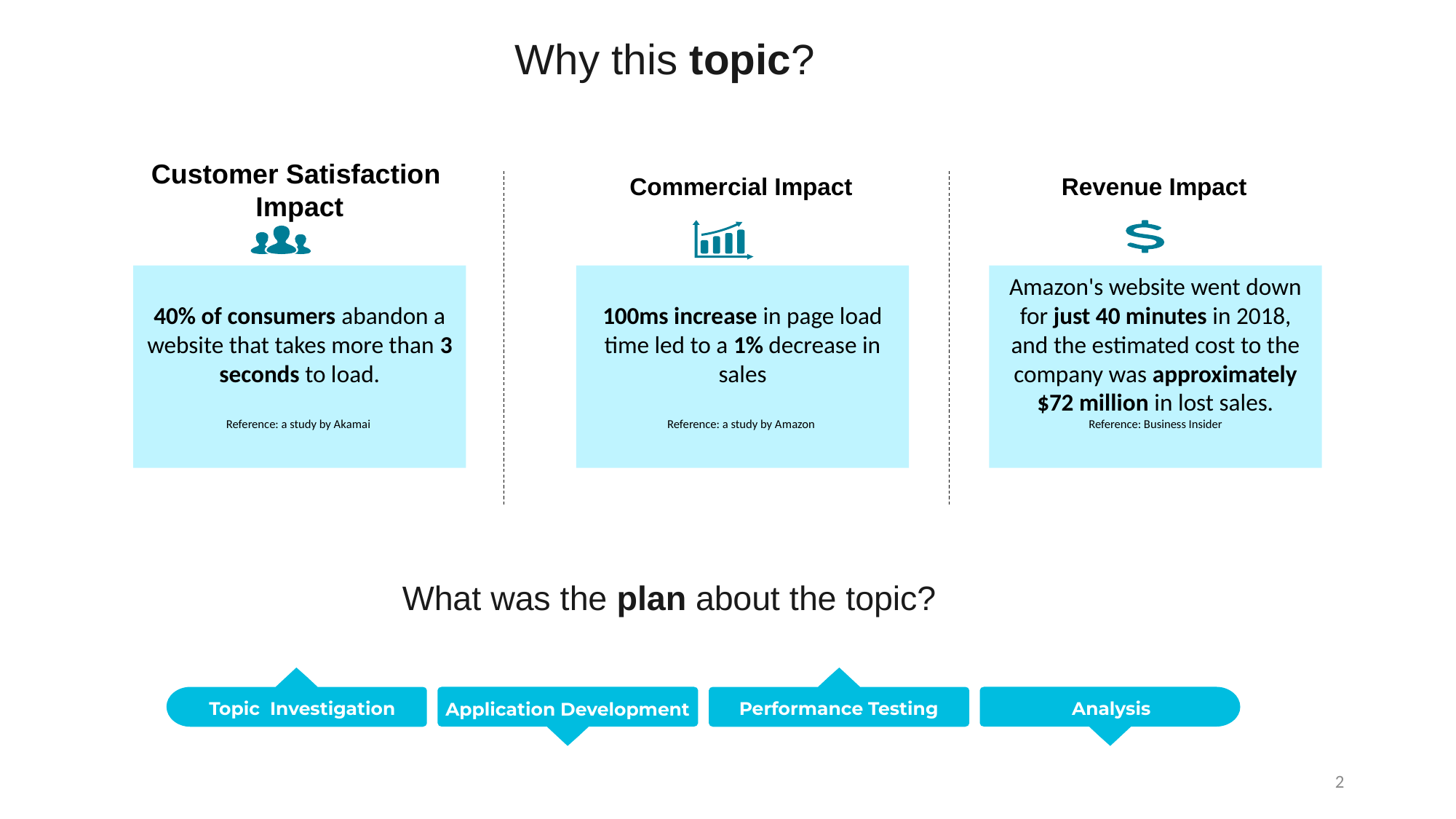

Why this topic?
Customer Satisfaction
Impact
Commercial Impact
Revenue Impact

100ms increase in page load time led to a 1% decrease in sales

Reference: a study by Amazon

40% of consumers abandon a website that takes more than 3 seconds to load.

Reference: a study by Akamai
Amazon's website went down for just 40 minutes in 2018, and the estimated cost to the company was approximately $72 million in lost sales.
Reference: Business Insider
What was the plan about the topic?

Analysis
Topic  Investigation
Performance Testing
Application Development
2